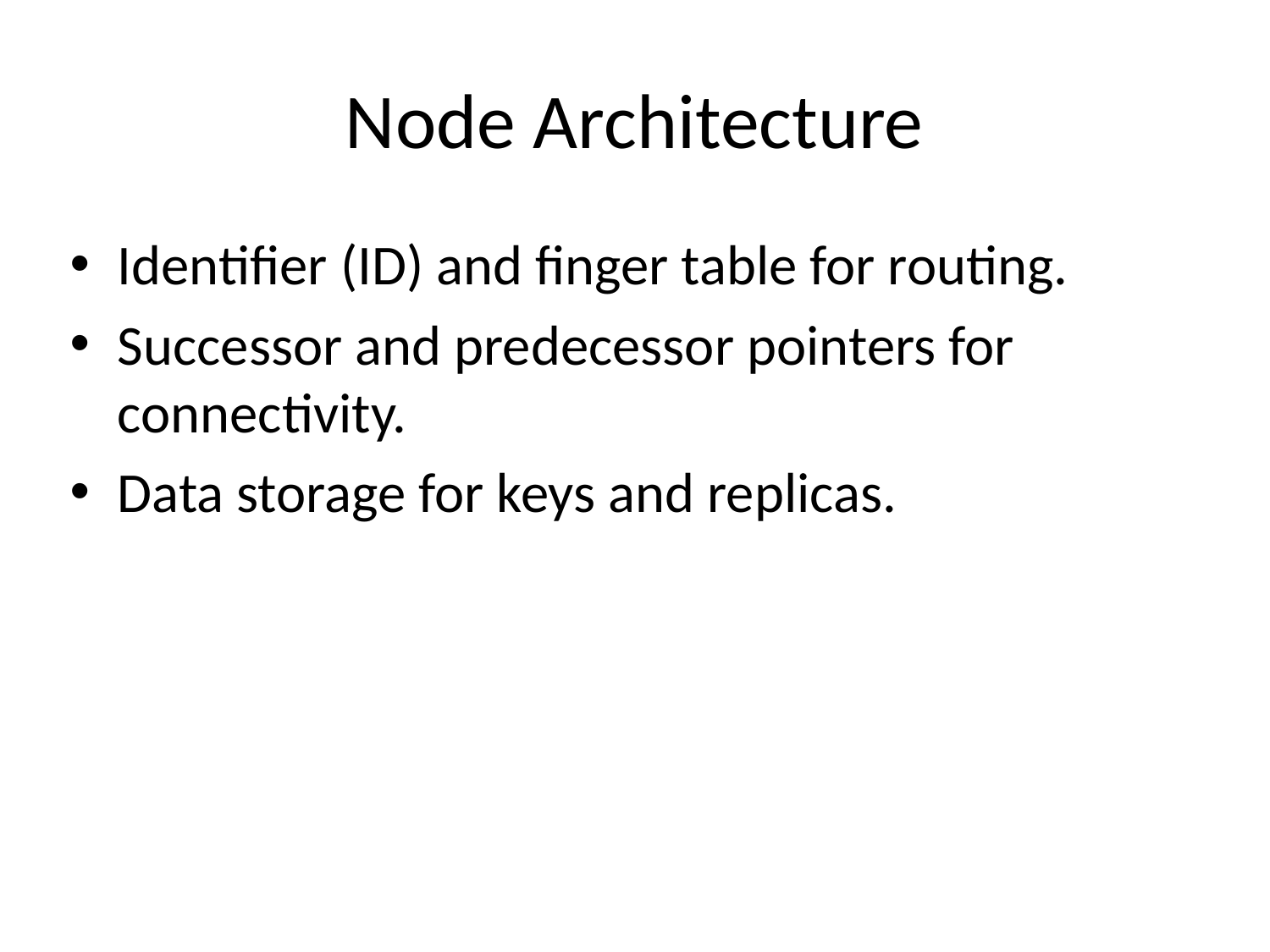

# Node Architecture
Identifier (ID) and finger table for routing.
Successor and predecessor pointers for connectivity.
Data storage for keys and replicas.